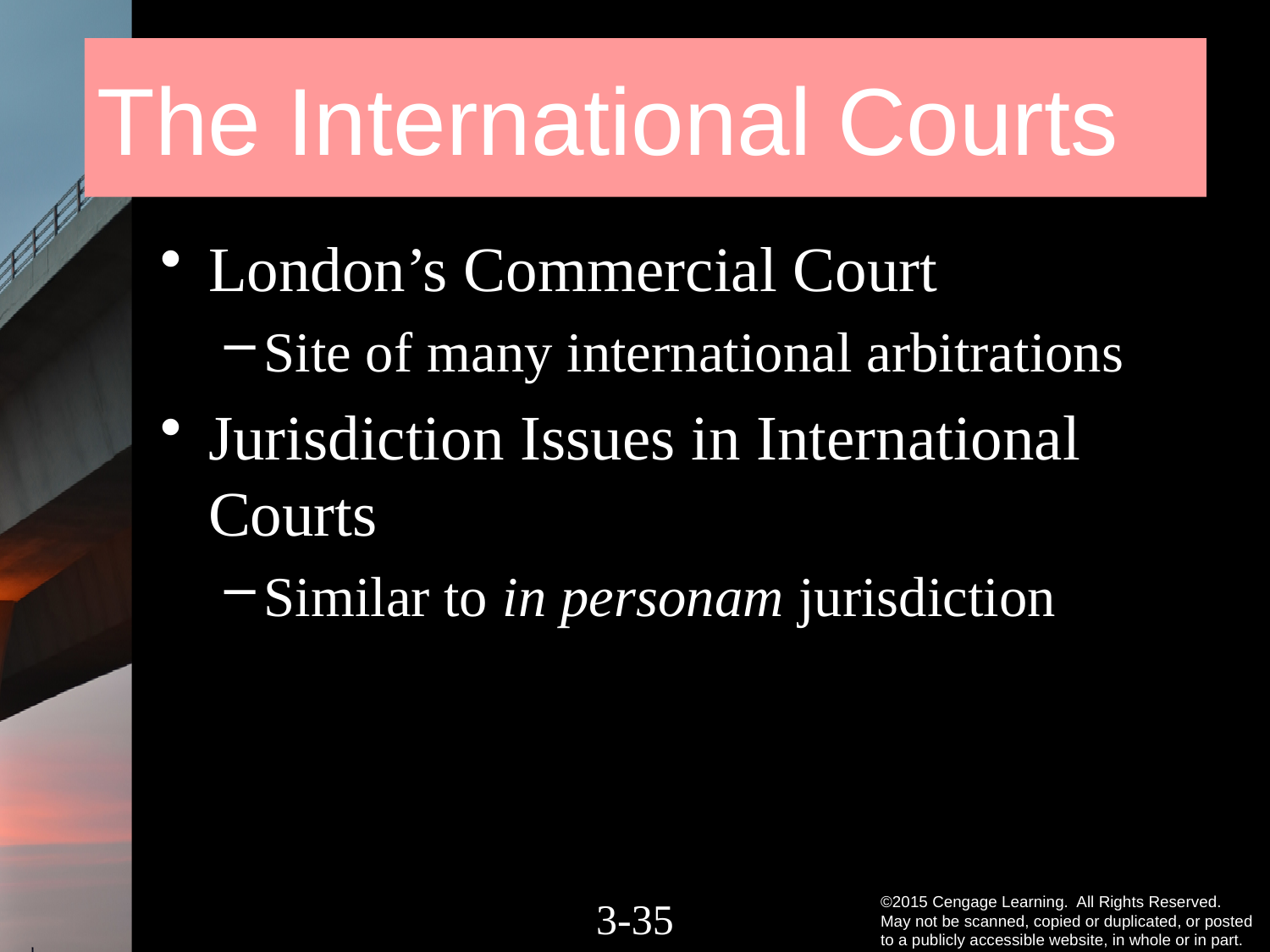

# The International Courts
London’s Commercial Court
Site of many international arbitrations
Jurisdiction Issues in International Courts
Similar to in personam jurisdiction
3-35